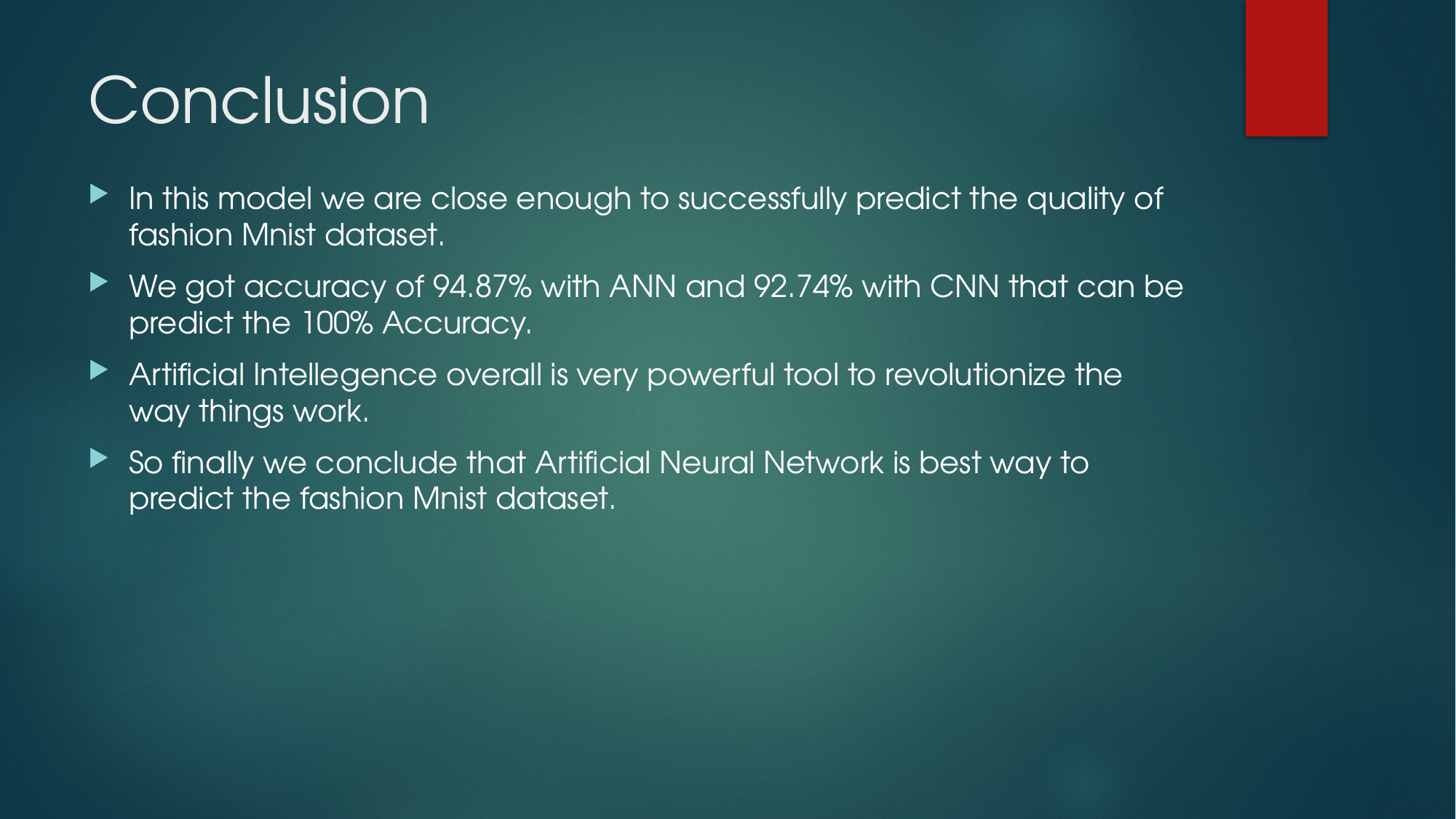

# Conclusion
In this model we are close enough to successfully predict the quality of fashion Mnist dataset.
We got accuracy of 94.87% with ANN and 92.74% with CNN that can be predict the 100% Accuracy.
Artificial Intellegence overall is very powerful tool to revolutionize the way things work.
So finally we conclude that Artificial Neural Network is best way to predict the fashion Mnist dataset.